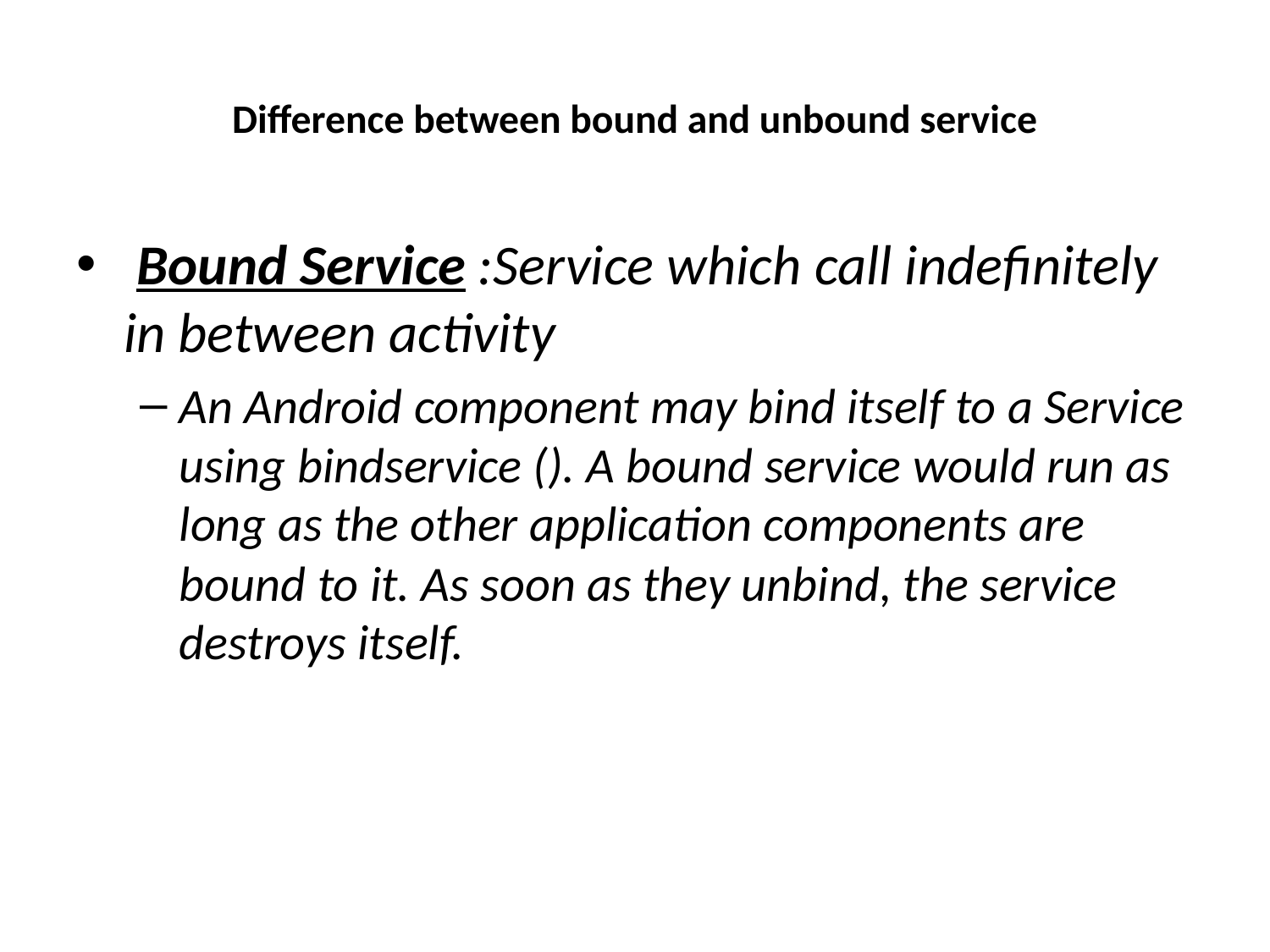

# Difference between bound and unbound service
 Bound Service :Service which call indefinitely in between activity
An Android component may bind itself to a Service using bindservice (). A bound service would run as long as the other application components are bound to it. As soon as they unbind, the service destroys itself.